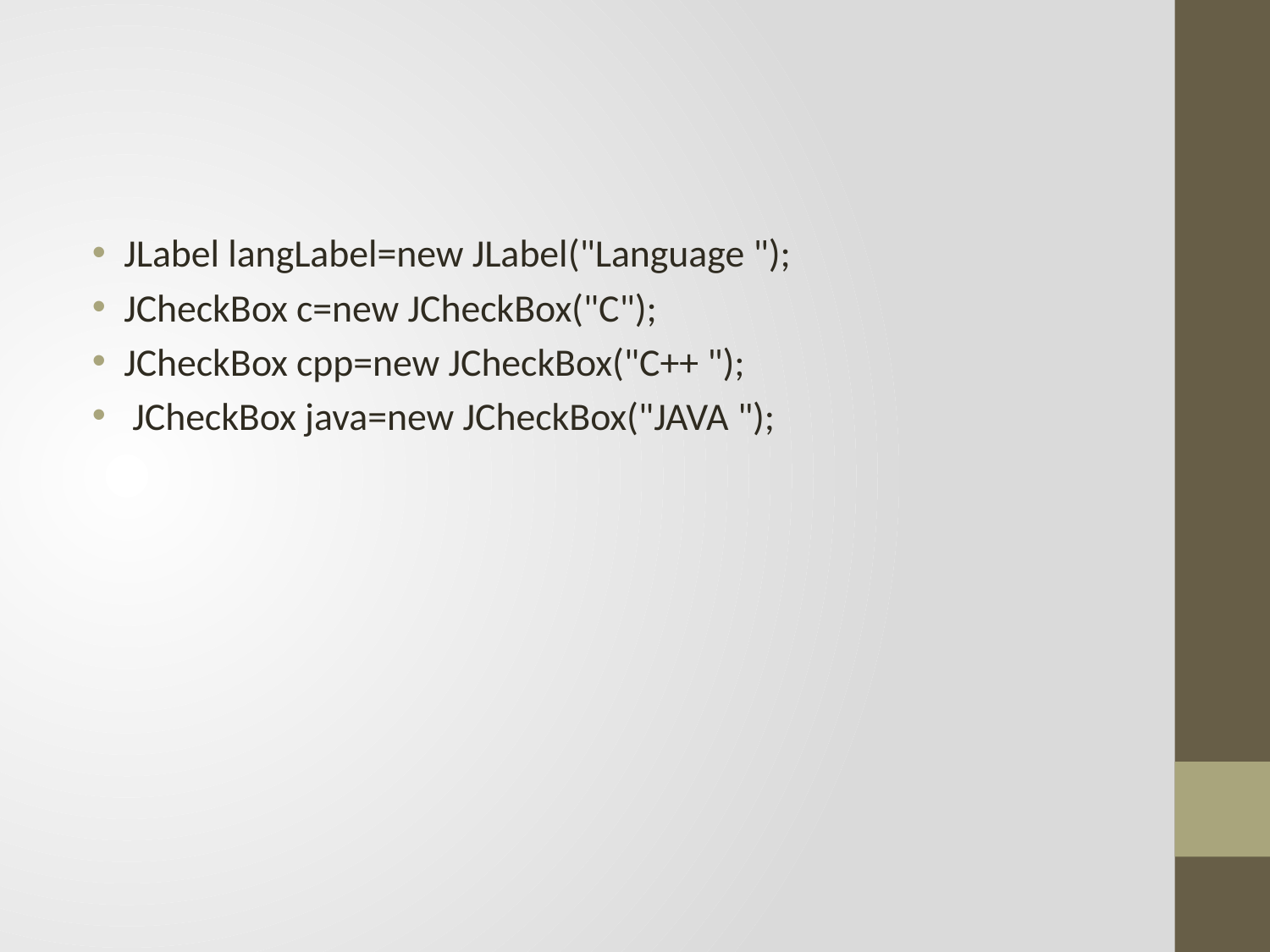

#
JLabel langLabel=new JLabel("Language ");
JCheckBox c=new JCheckBox("C");
JCheckBox cpp=new JCheckBox("C++ ");
 JCheckBox java=new JCheckBox("JAVA ");